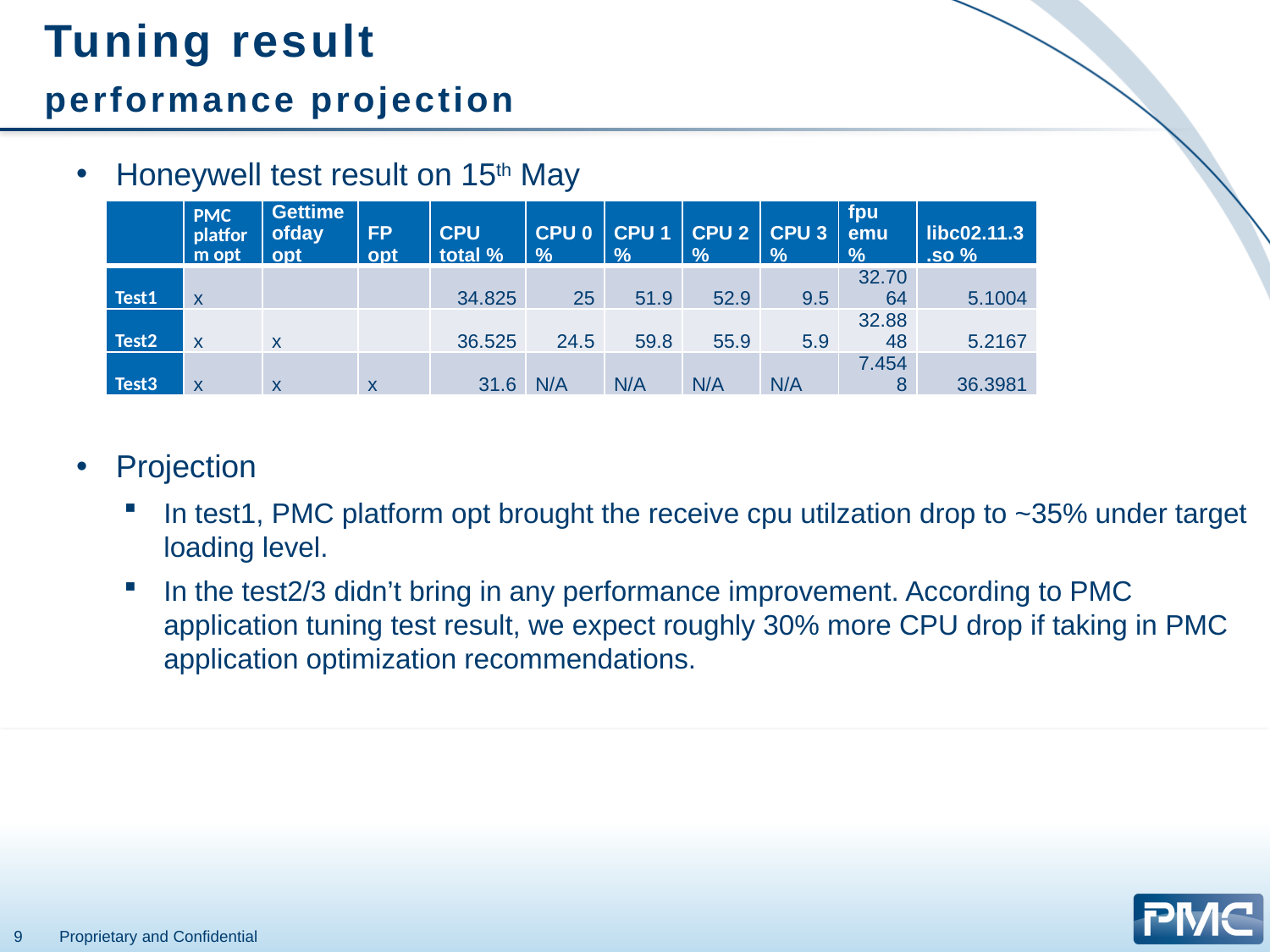

# Tuning result performance projection
Honeywell test result on 15th May

Projection
In test1, PMC platform opt brought the receive cpu utilzation drop to ~35% under target loading level.
In the test2/3 didn’t bring in any performance improvement. According to PMC application tuning test result, we expect roughly 30% more CPU drop if taking in PMC application optimization recommendations.

|  | PMC platform opt | Gettimeofday opt | FP opt | CPU total % | CPU 0 % | CPU 1 % | CPU 2 % | CPU 3 % | fpu emu % | libc02.11.3.so % |
| --- | --- | --- | --- | --- | --- | --- | --- | --- | --- | --- |
| Test1 | x |  |  | 34.825 | 25 | 51.9 | 52.9 | 9.5 | 32.7064 | 5.1004 |
| Test2 | x | x |  | 36.525 | 24.5 | 59.8 | 55.9 | 5.9 | 32.8848 | 5.2167 |
| Test3 | x | x | x | 31.6 | N/A | N/A | N/A | N/A | 7.4548 | 36.3981 |